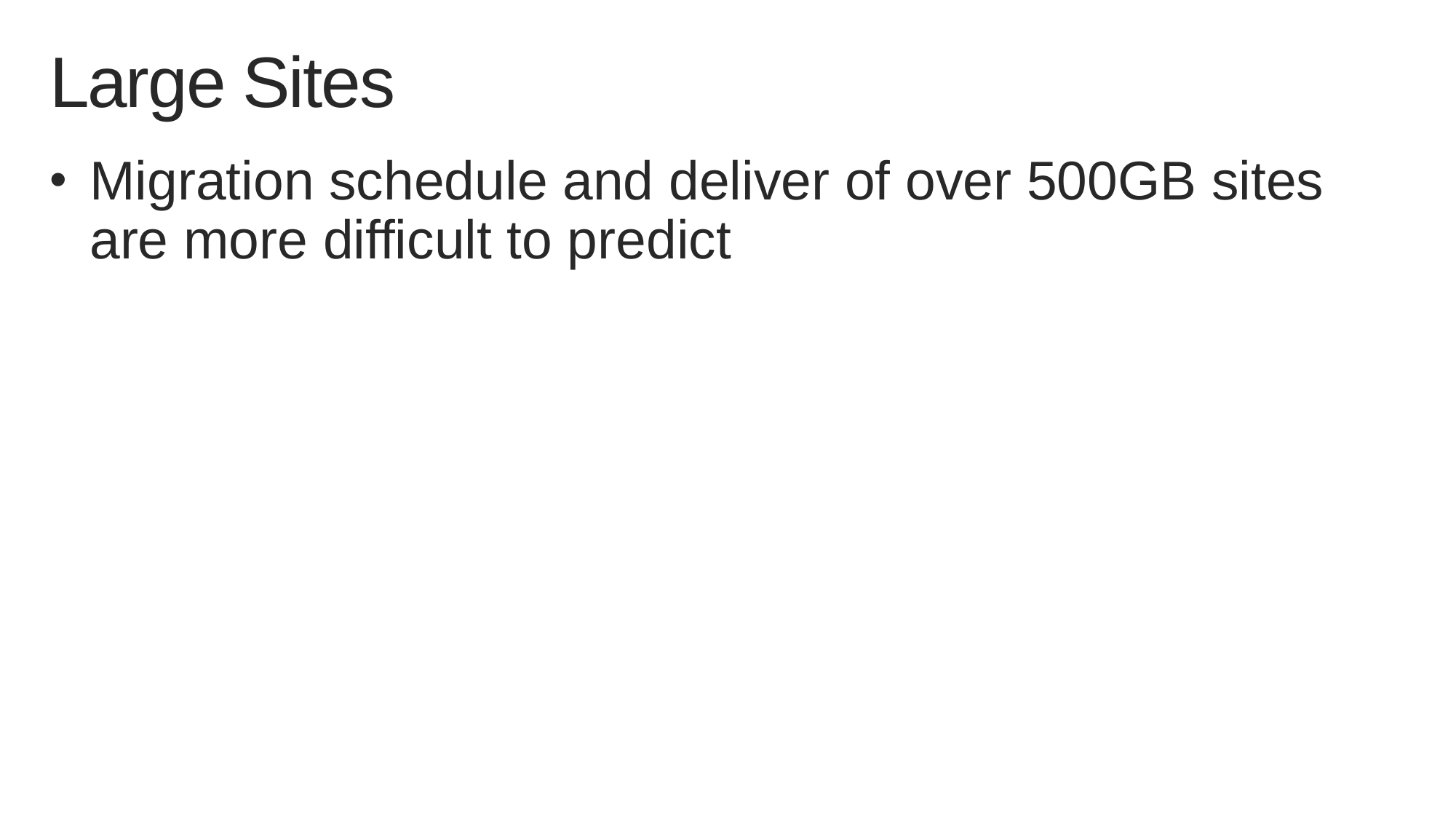

# Large Sites
Migration schedule and deliver of over 500GB sites are more difficult to predict